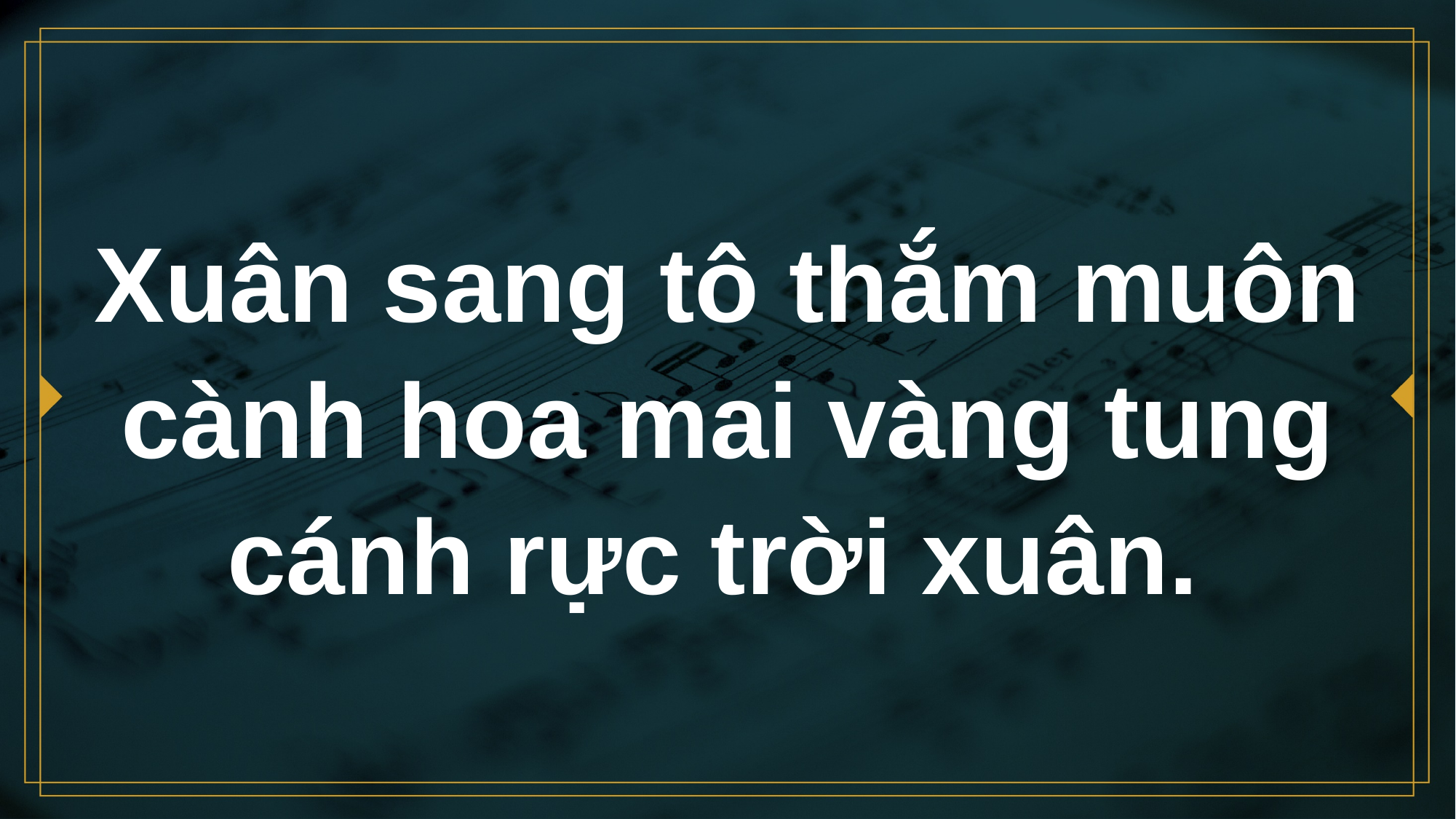

# Xuân sang tô thắm muôn cành hoa mai vàng tung cánh rực trời xuân.